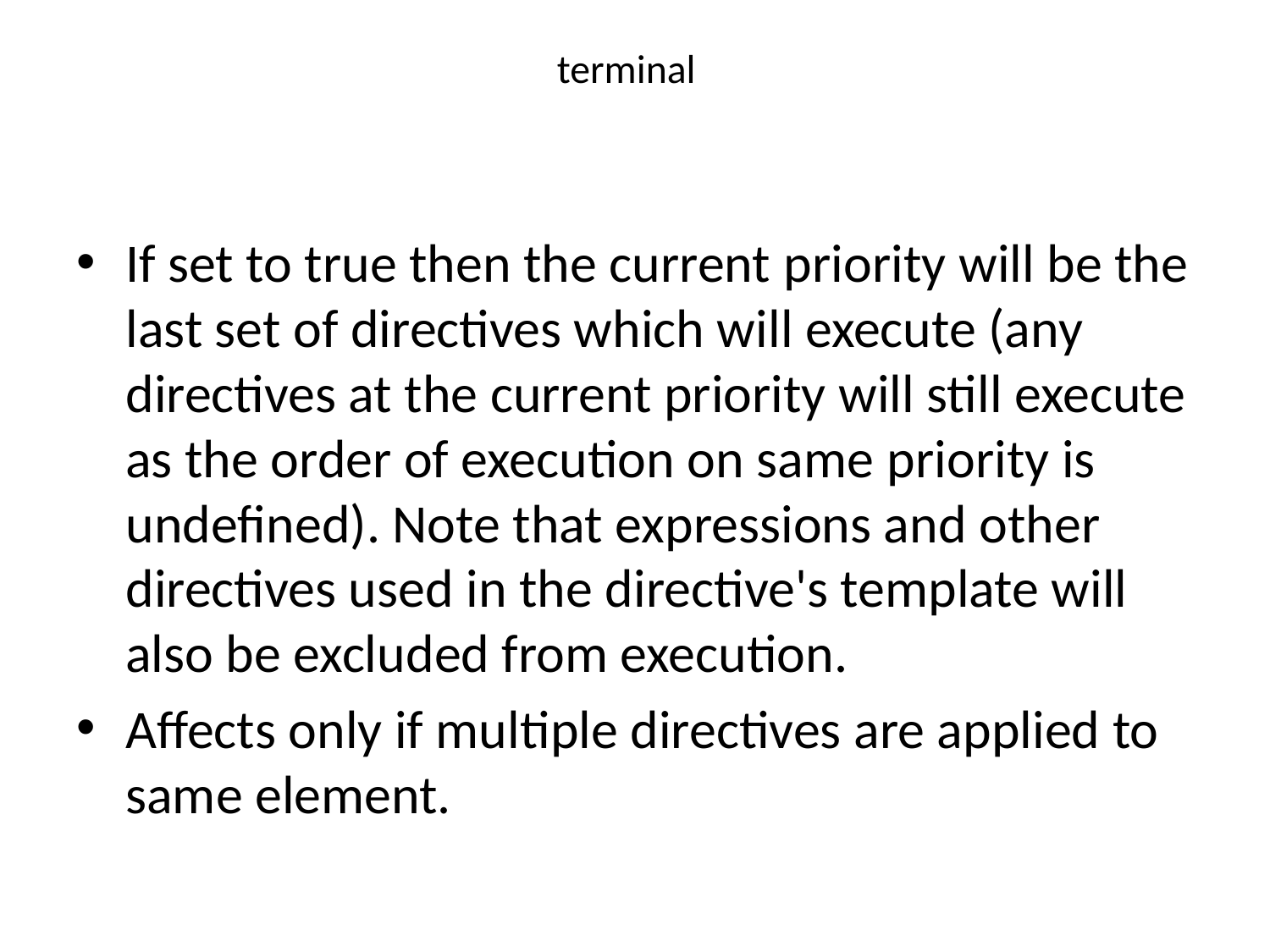

# terminal
If set to true then the current priority will be the last set of directives which will execute (any directives at the current priority will still execute as the order of execution on same priority is undefined). Note that expressions and other directives used in the directive's template will also be excluded from execution.
Affects only if multiple directives are applied to same element.